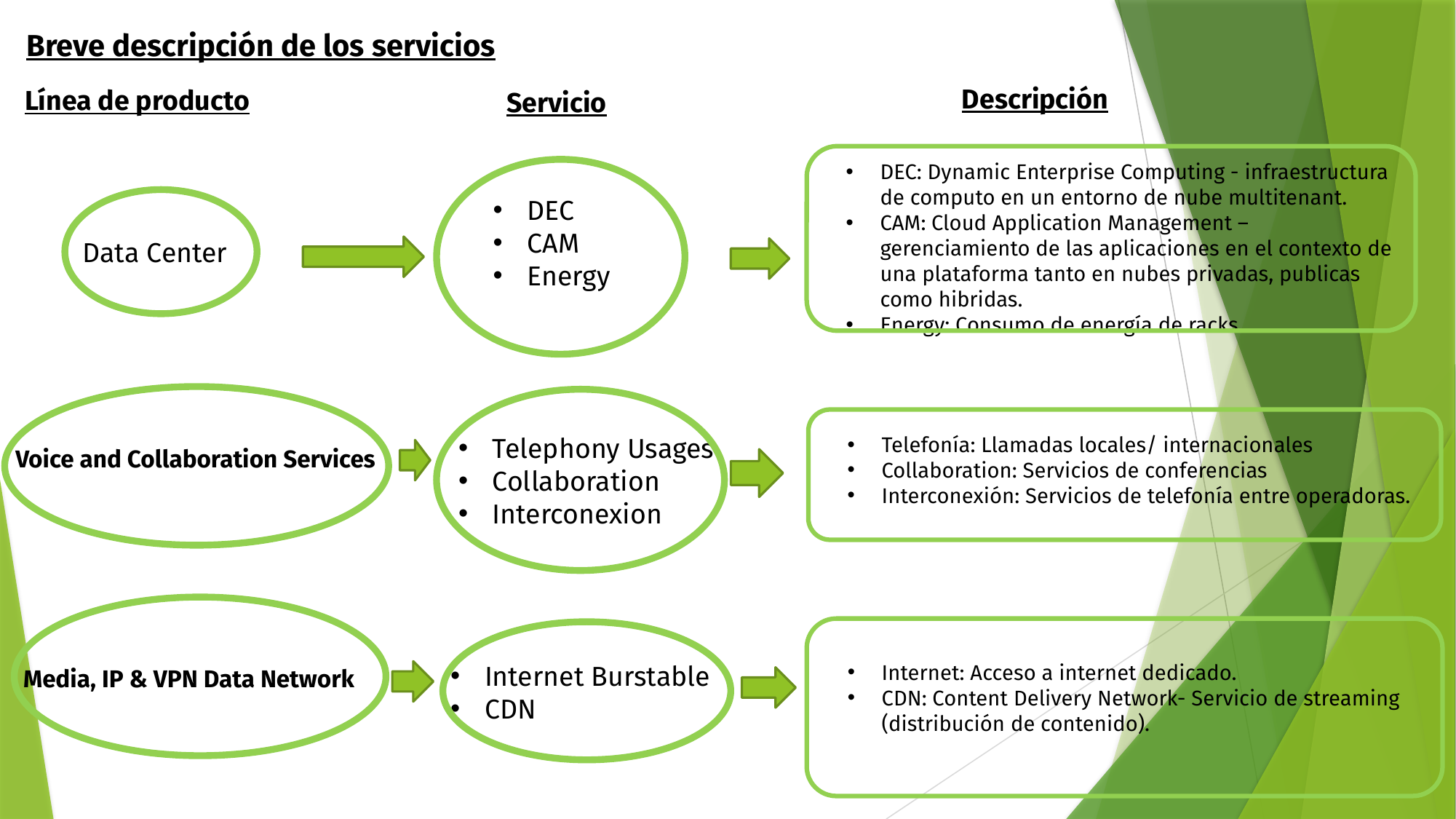

Breve descripción de los servicios
Descripción
Línea de producto
Servicio

DEC: Dynamic Enterprise Computing - infraestructura de computo en un entorno de nube multitenant.
CAM: Cloud Application Management – gerenciamiento de las aplicaciones en el contexto de una plataforma tanto en nubes privadas, publicas como hibridas.
Energy: Consumo de energía de racks

DEC
CAM
Energy

Data Center

Telephony Usages
Collaboration
Interconexion
Telefonía: Llamadas locales/ internacionales
Collaboration: Servicios de conferencias
Interconexión: Servicios de telefonía entre operadoras.
Voice and Collaboration Services

Internet Burstable
CDN
Internet: Acceso a internet dedicado.
CDN: Content Delivery Network- Servicio de streaming (distribución de contenido).
Media, IP & VPN Data Network